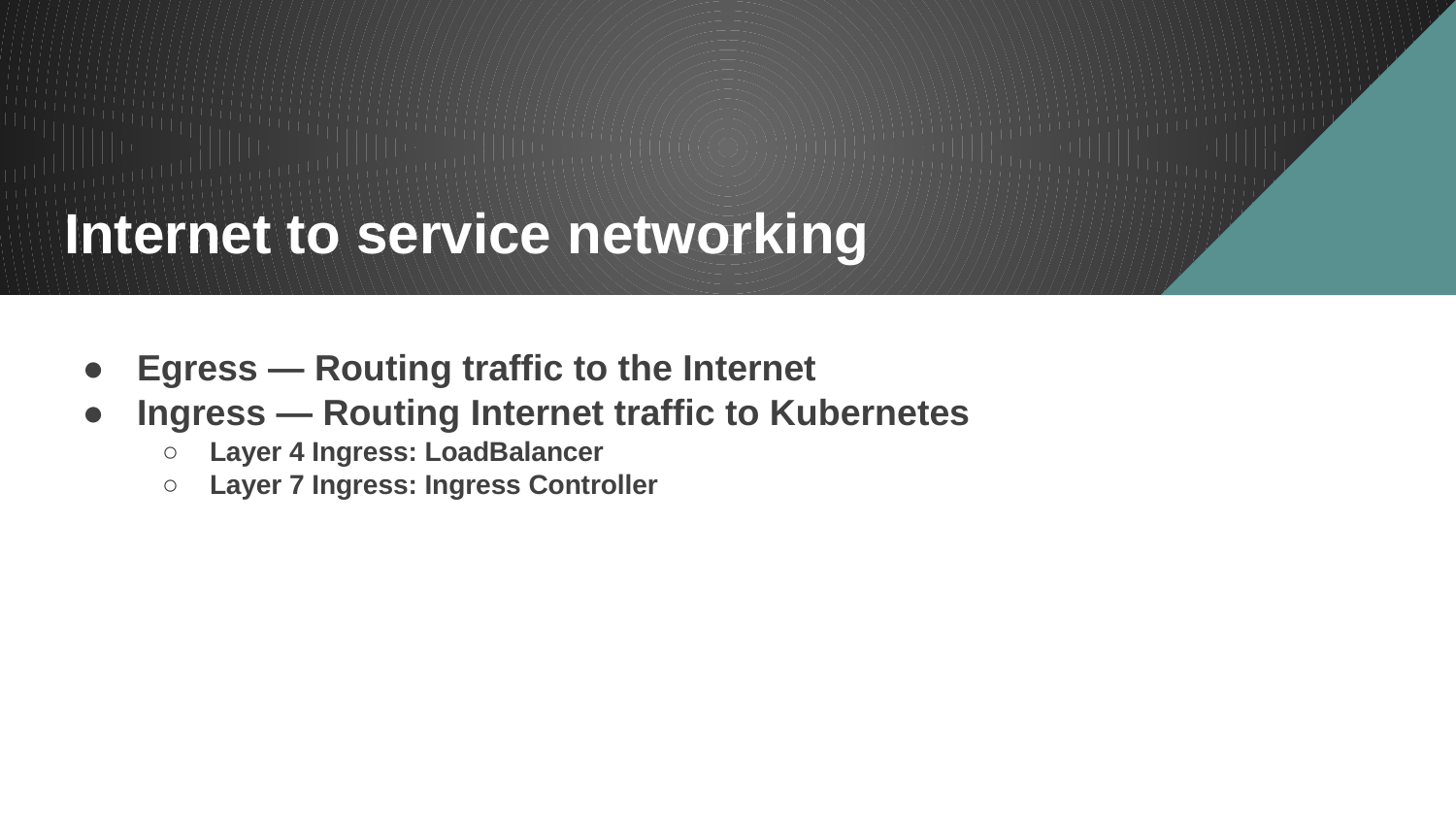

# Internet to service networking
Egress — Routing traffic to the Internet
Ingress — Routing Internet traffic to Kubernetes
Layer 4 Ingress: LoadBalancer
Layer 7 Ingress: Ingress Controller